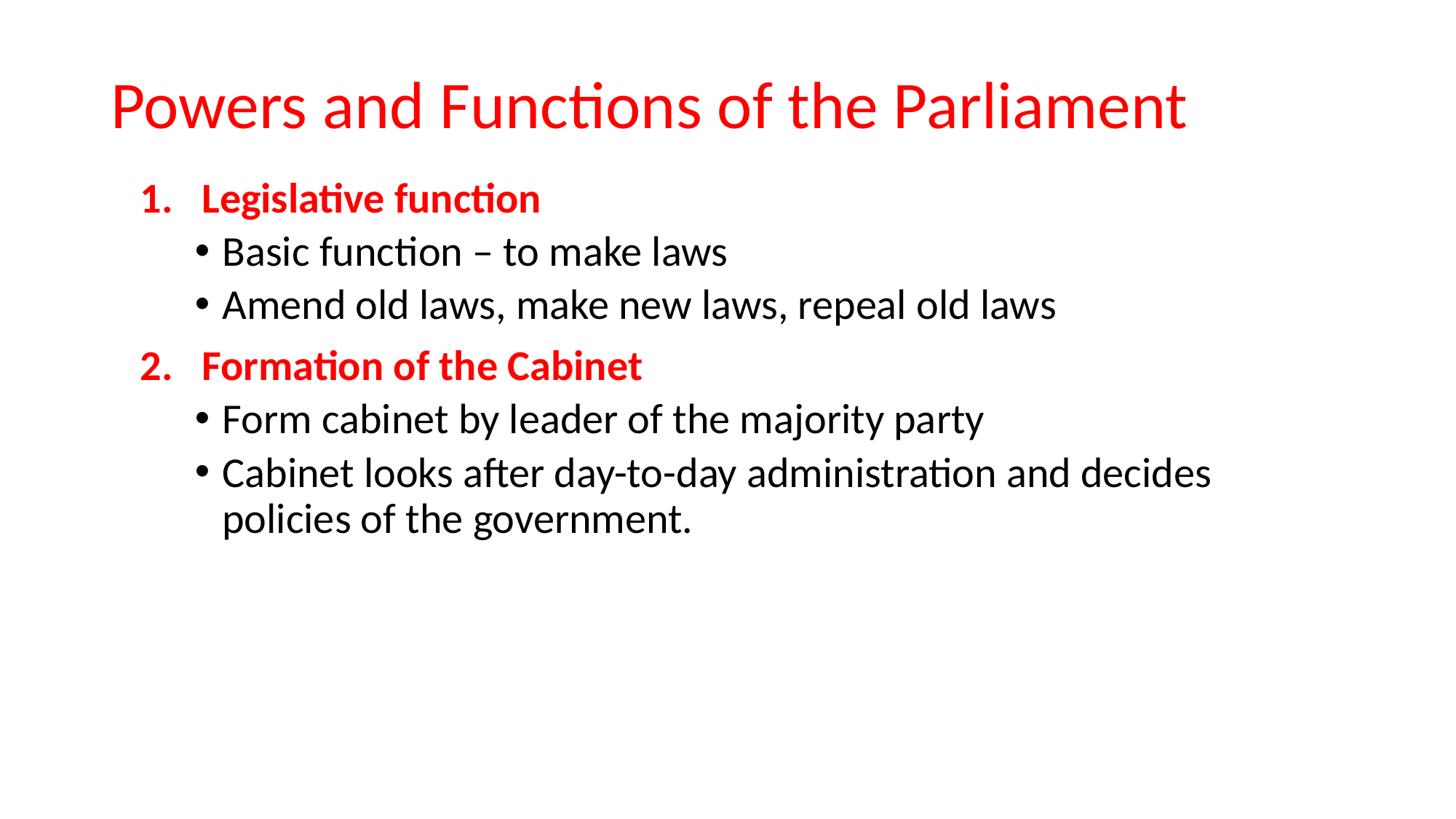

# Powers and Functions of the Parliament
Legislative function
Basic function – to make laws
Amend old laws, make new laws, repeal old laws
Formation of the Cabinet
Form cabinet by leader of the majority party
Cabinet looks after day-to-day administration and decides policies of the government.